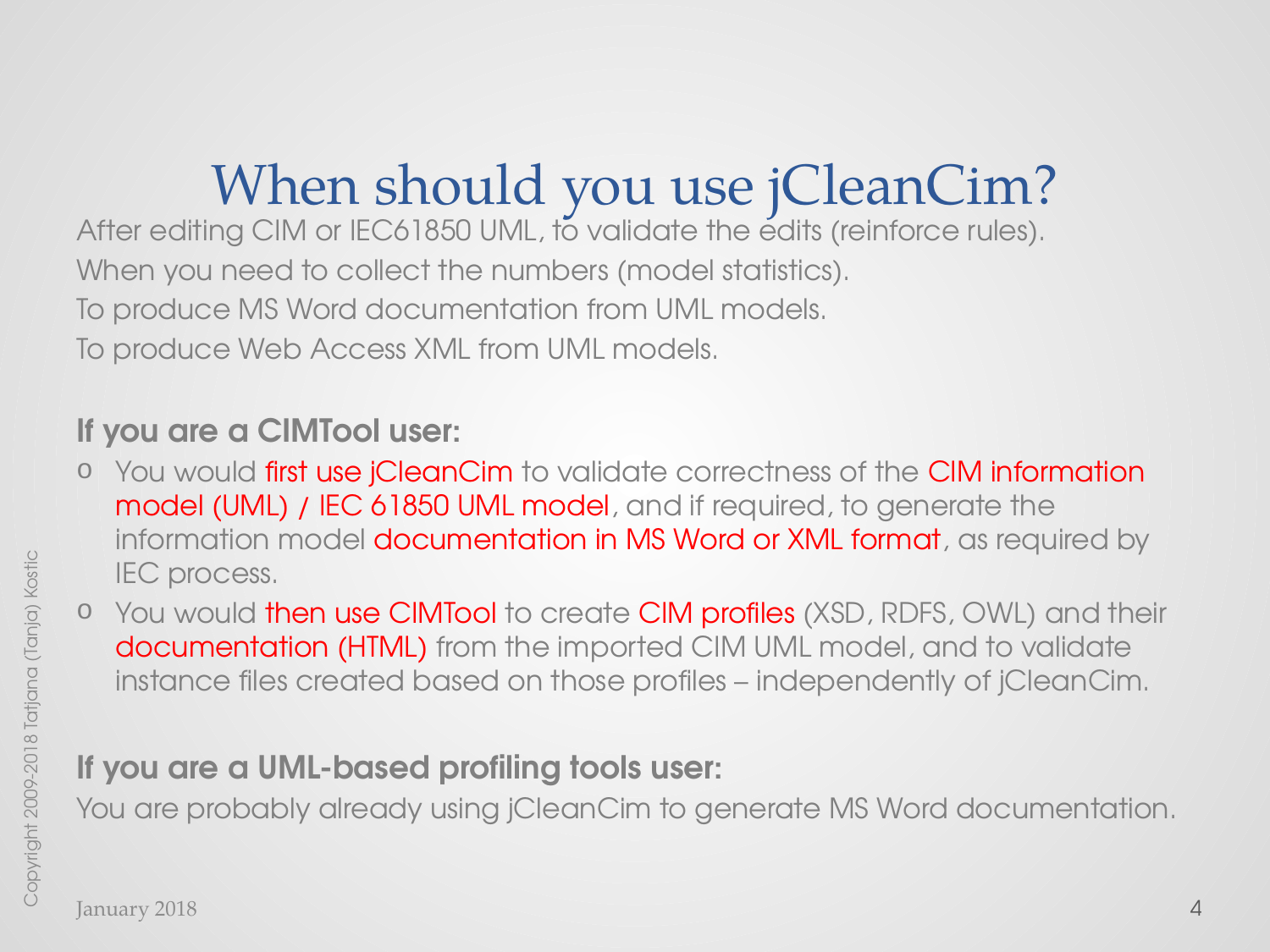

# When should you use jCleanCim?
After editing CIM or IEC61850 UML, to validate the edits (reinforce rules).
When you need to collect the numbers (model statistics).
To produce MS Word documentation from UML models.
To produce Web Access XML from UML models.

If you are a CIMTool user:
You would first use jCleanCim to validate correctness of the CIM information model (UML) / IEC 61850 UML model, and if required, to generate the information model documentation in MS Word or XML format, as required by IEC process.
You would then use CIMTool to create CIM profiles (XSD, RDFS, OWL) and their documentation (HTML) from the imported CIM UML model, and to validate instance files created based on those profiles – independently of jCleanCim.

If you are a UML-based profiling tools user:
You are probably already using jCleanCim to generate MS Word documentation.

Copyright 2009-2018 Tatjana (Tanja) Kostic
January 2018
4